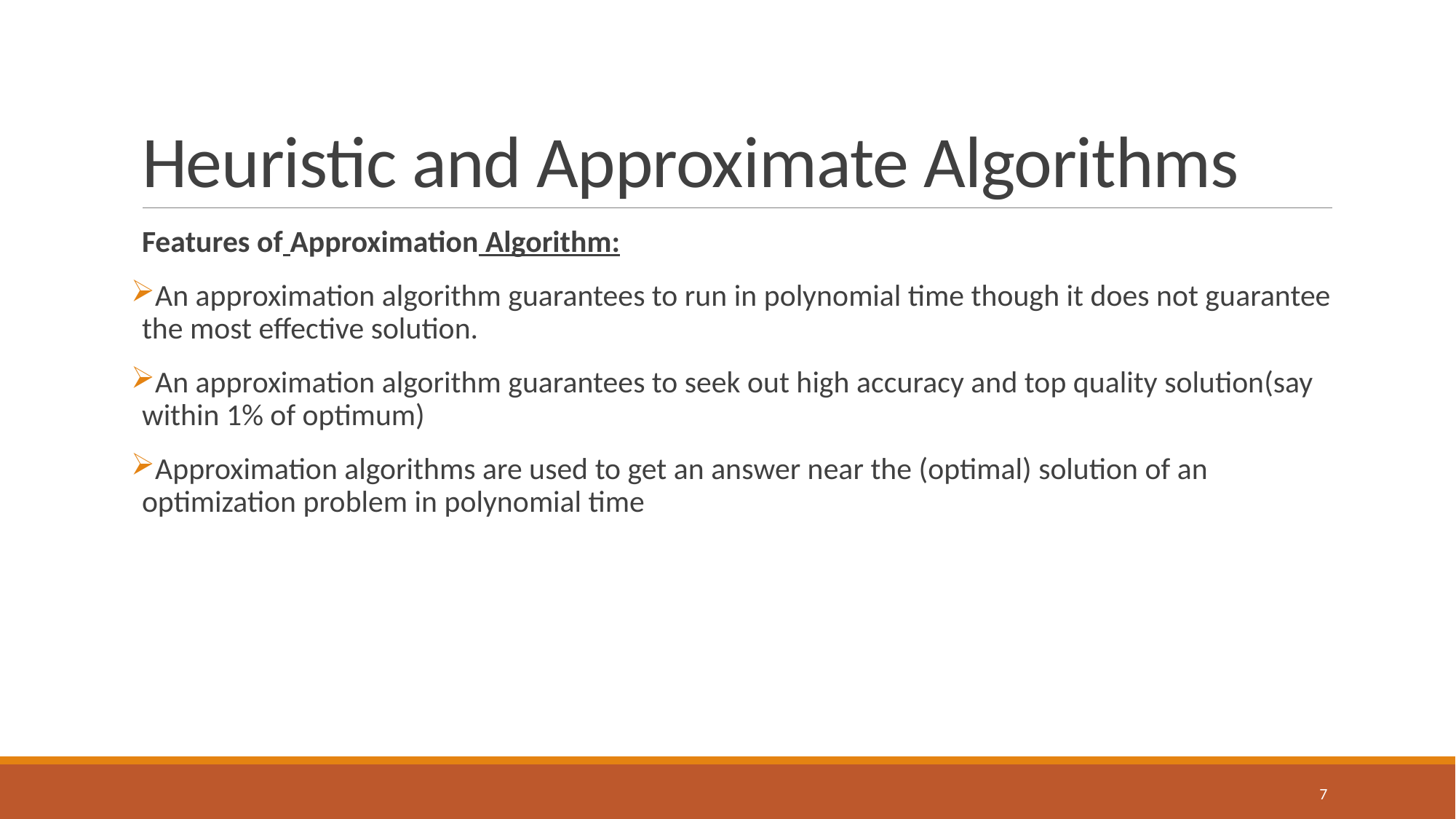

# Heuristic and Approximate Algorithms
Features of Approximation Algorithm:
An approximation algorithm guarantees to run in polynomial time though it does not guarantee the most effective solution.
An approximation algorithm guarantees to seek out high accuracy and top quality solution(say within 1% of optimum)
Approximation algorithms are used to get an answer near the (optimal) solution of an optimization problem in polynomial time

7